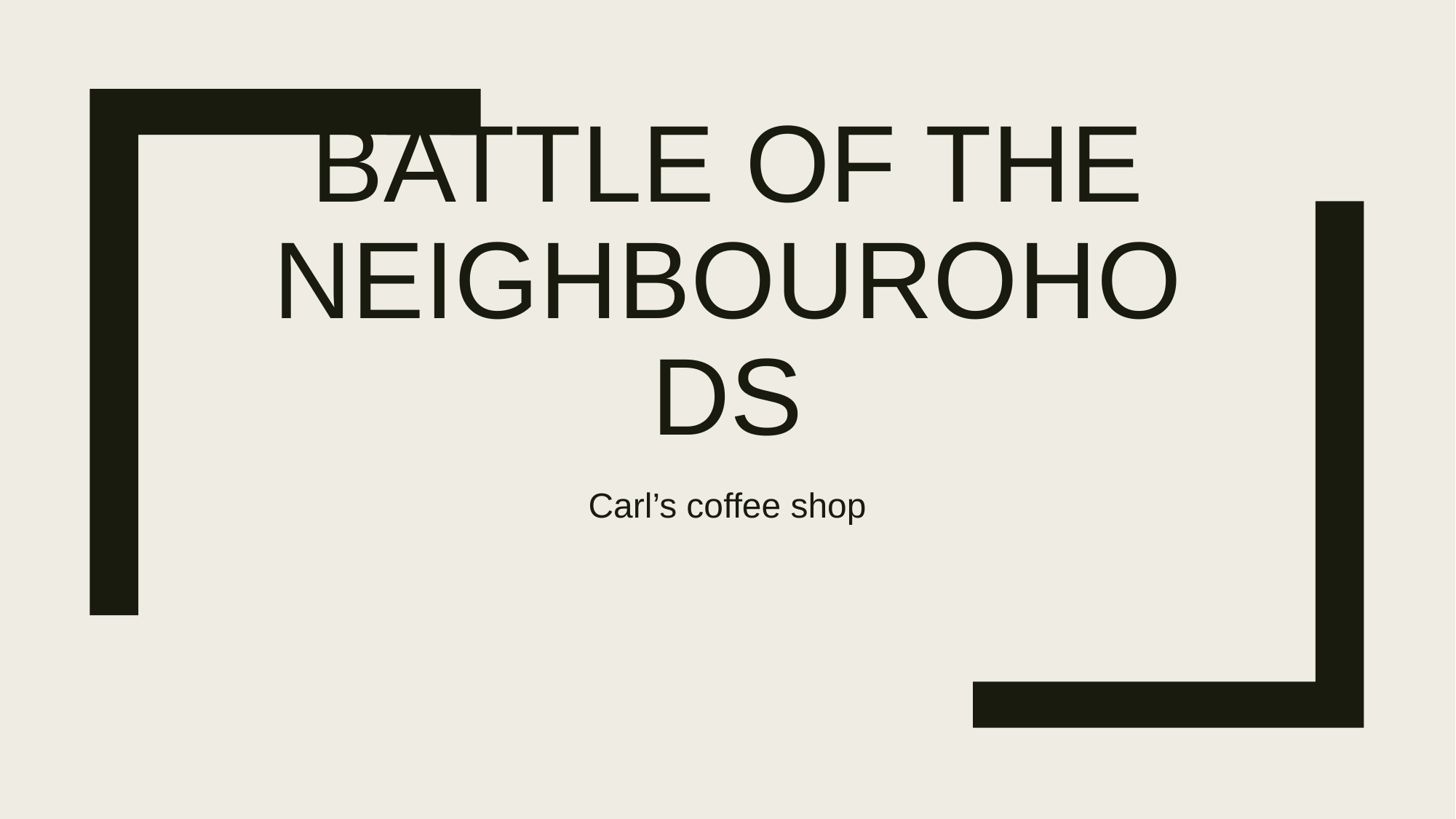

# Battle of the neighbourohods
Carl’s coffee shop